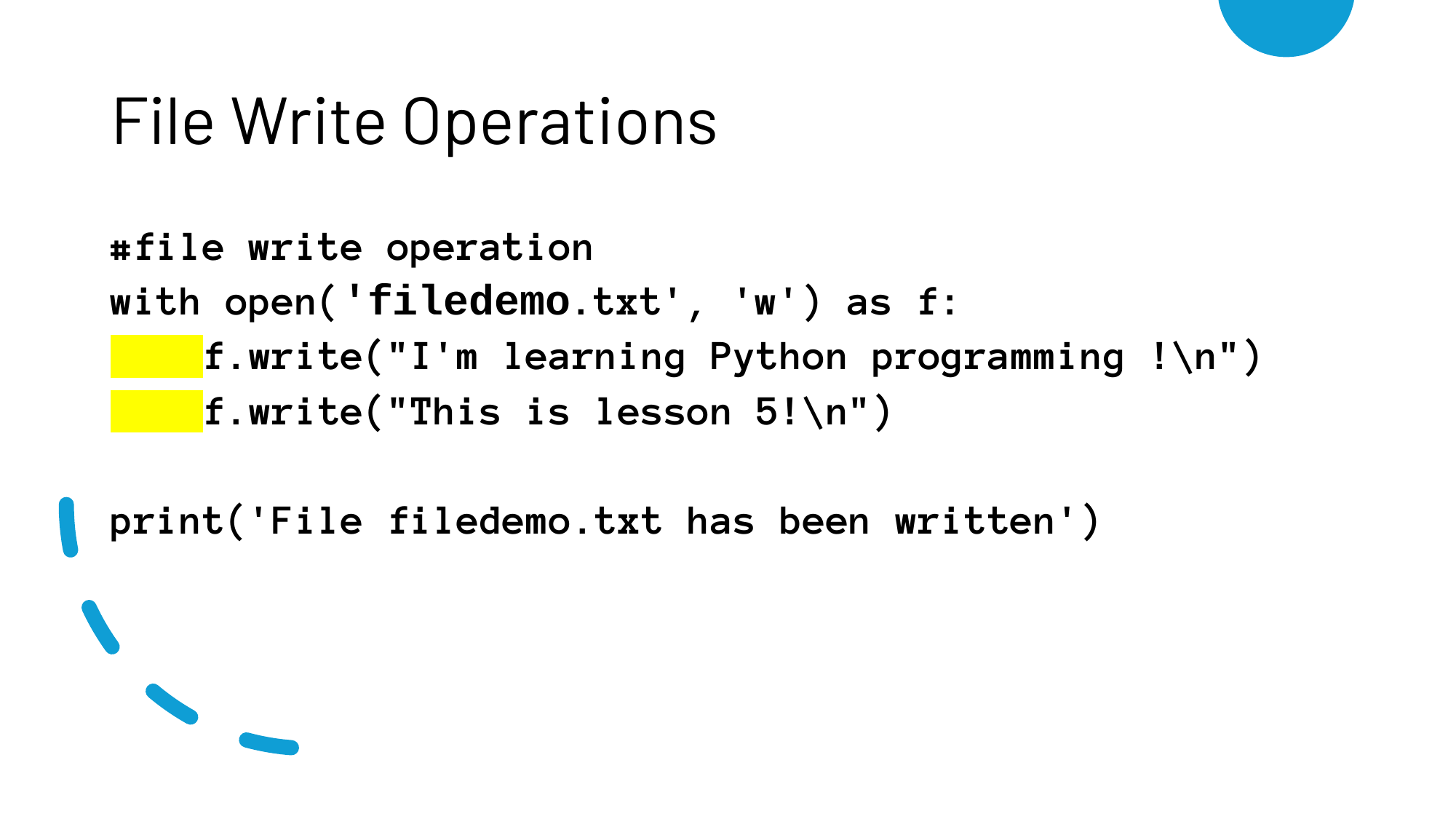

# File Write Operations
#file write operation
with open('filedemo.txt', 'w') as f:
    f.write("I'm learning Python programming !\n")
    f.write("This is lesson 5!\n")

print('File filedemo.txt has been written')